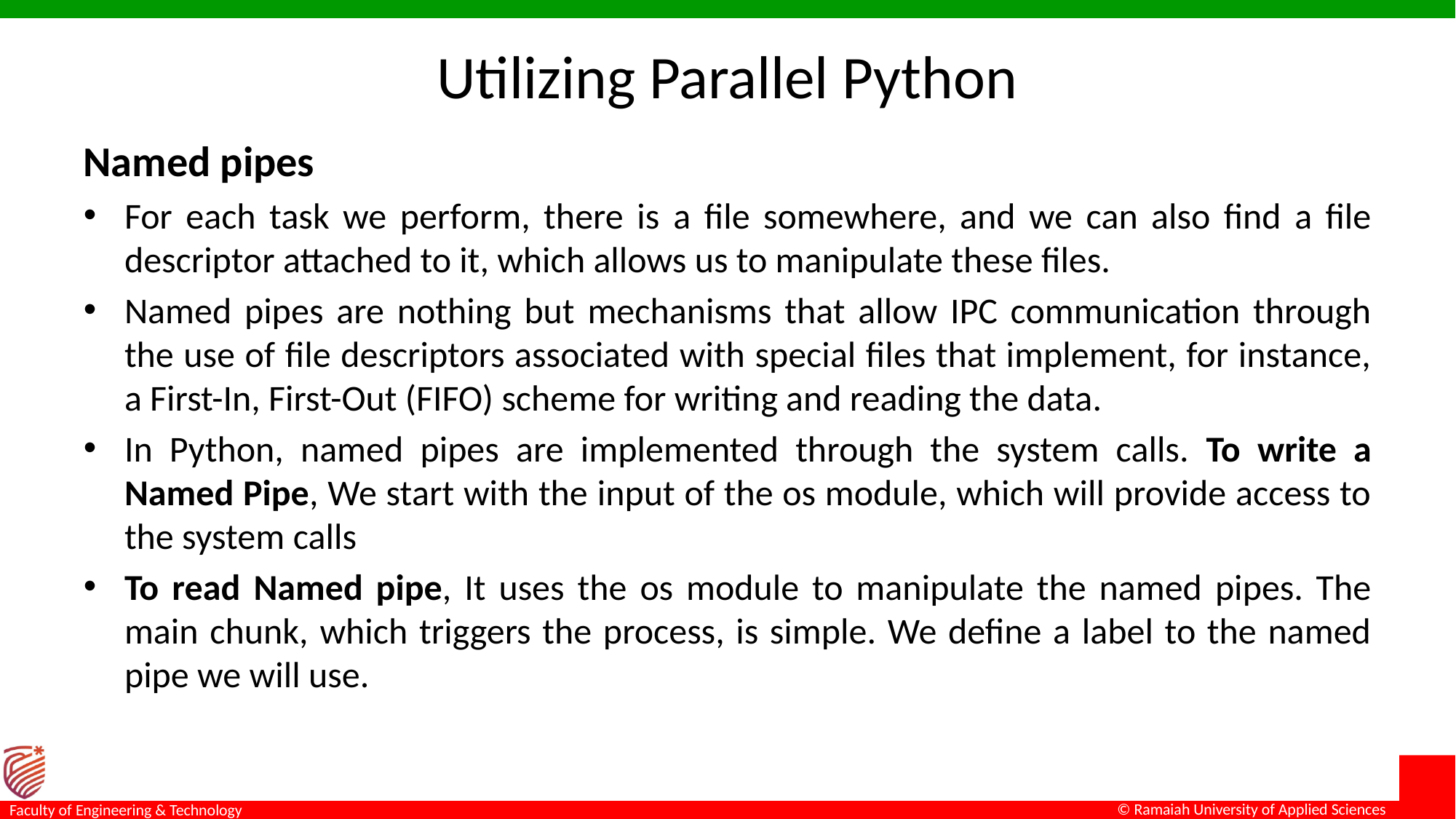

# Utilizing Parallel Python
Named pipes
For each task we perform, there is a file somewhere, and we can also find a file descriptor attached to it, which allows us to manipulate these files.
Named pipes are nothing but mechanisms that allow IPC communication through the use of file descriptors associated with special files that implement, for instance, a First-In, First-Out (FIFO) scheme for writing and reading the data.
In Python, named pipes are implemented through the system calls. To write a Named Pipe, We start with the input of the os module, which will provide access to the system calls
To read Named pipe, It uses the os module to manipulate the named pipes. The main chunk, which triggers the process, is simple. We define a label to the named pipe we will use.